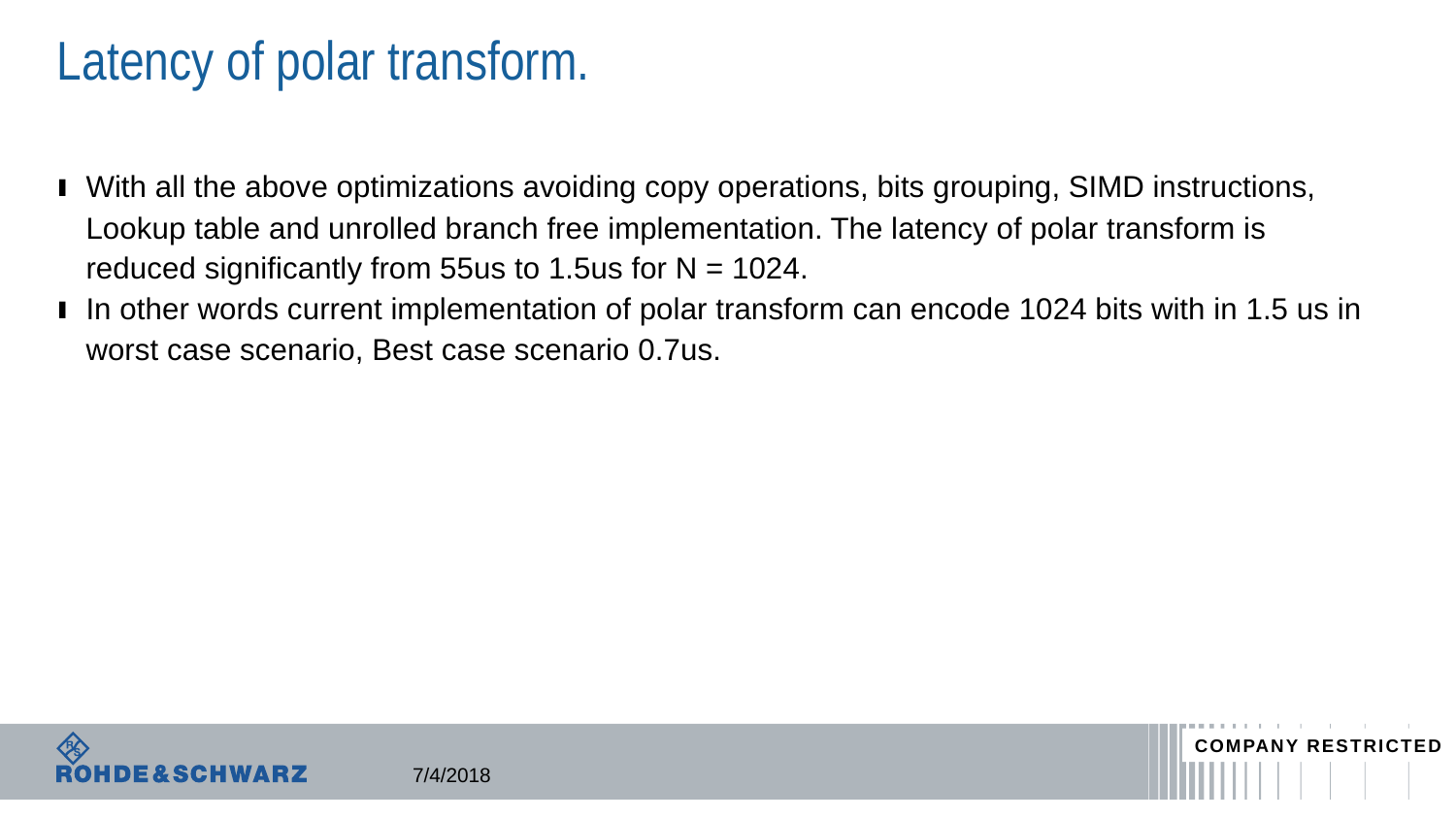

# Latency of polar transform.
With all the above optimizations avoiding copy operations, bits grouping, SIMD instructions, Lookup table and unrolled branch free implementation. The latency of polar transform is reduced significantly from 55us to 1.5us for N = 1024.
In other words current implementation of polar transform can encode 1024 bits with in 1.5 us in worst case scenario, Best case scenario 0.7us.
COMPANY RESTRICTED
7/4/2018